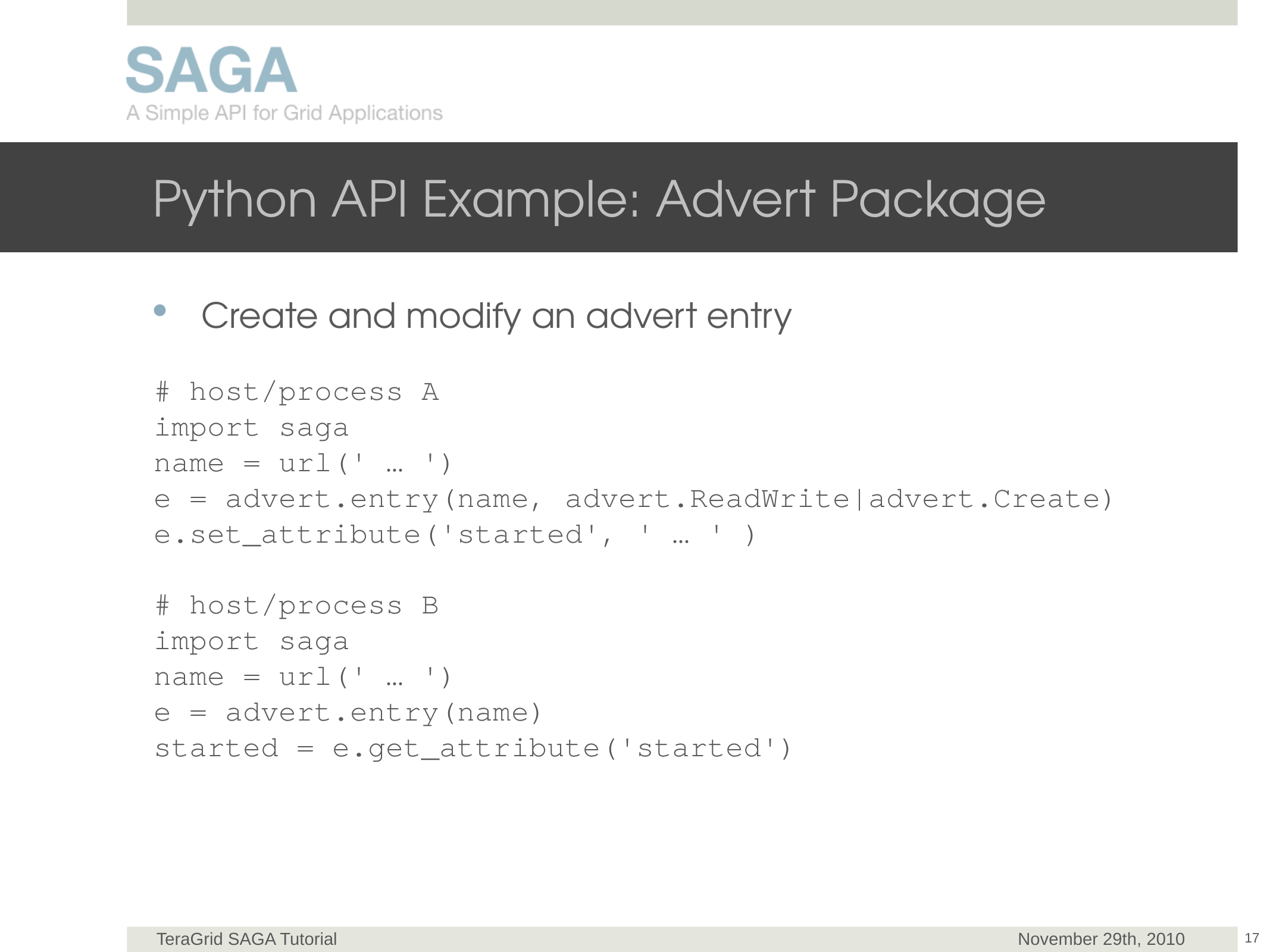

# Python API Example: Advert Package
Create and modify an advert entry
# host/process A import saga name = url(' … ') e = advert.entry(name, advert.ReadWrite|advert.Create) e.set_attribute('started', ' … ' )
# host/process B import saga name = url(' … ') e = advert.entry(name) started = e.get_attribute('started')
17
TeraGrid SAGA Tutorial
November 29th, 2010